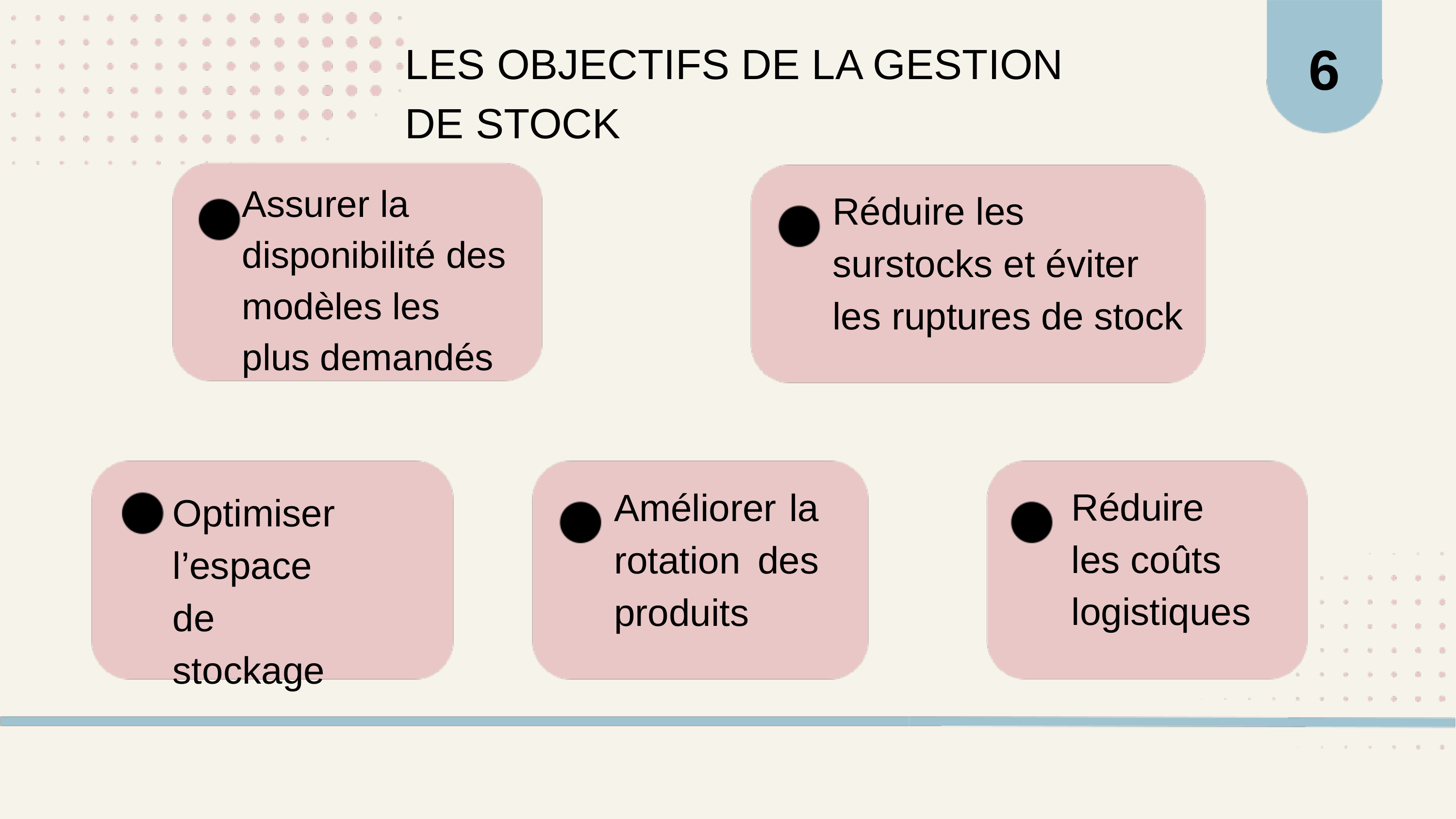

6
LES OBJECTIFS DE LA GESTION DE STOCK

Assurer la disponibilité des modèles les plus demandés
Réduire les surstocks et éviter les ruptures de stock

Réduire les coûts logistiques
Améliorer la rotation des produits
Optimiser l’espace de stockage